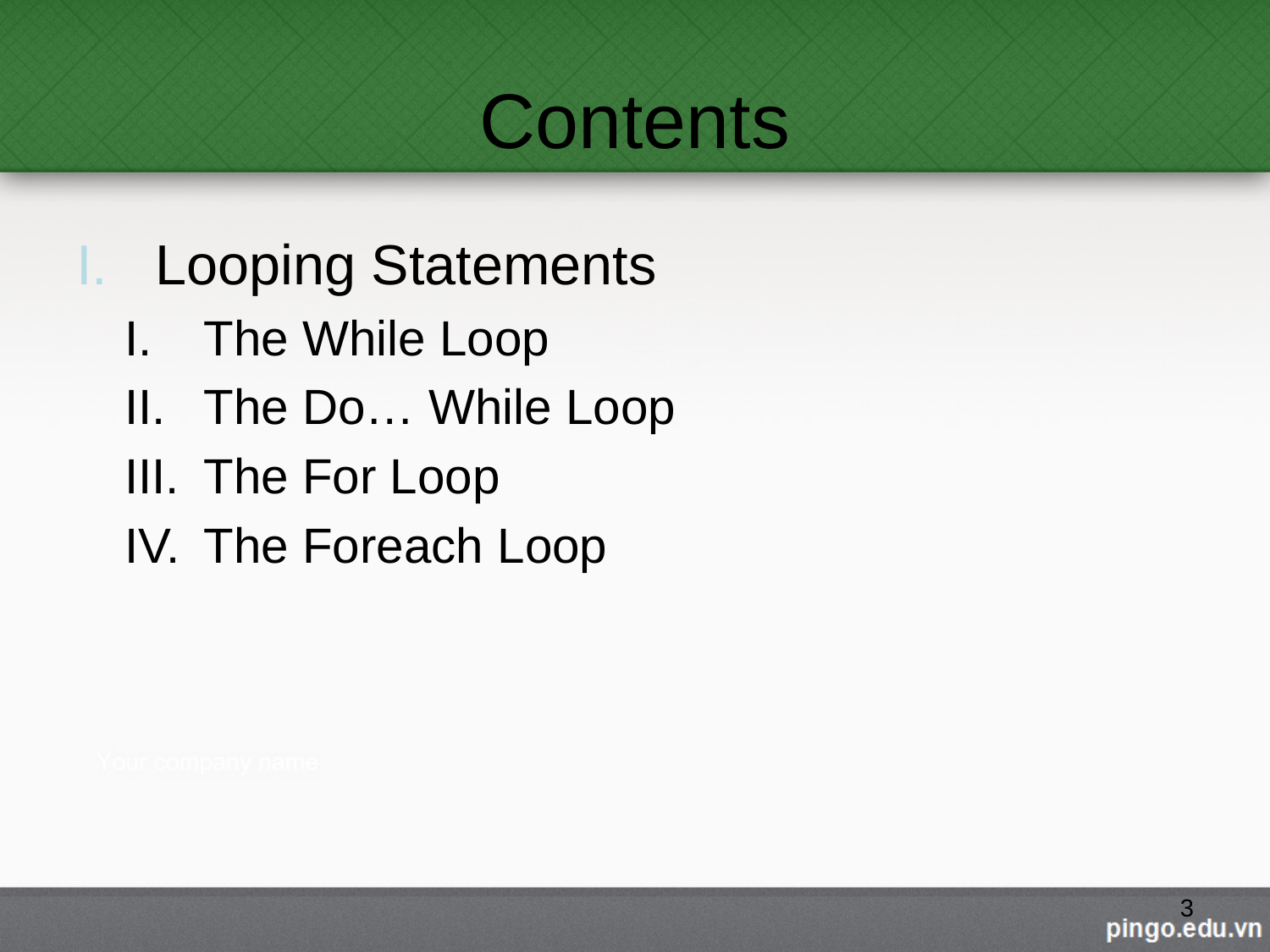

# Contents
Looping Statements
The While Loop
The Do… While Loop
The For Loop
The Foreach Loop

3